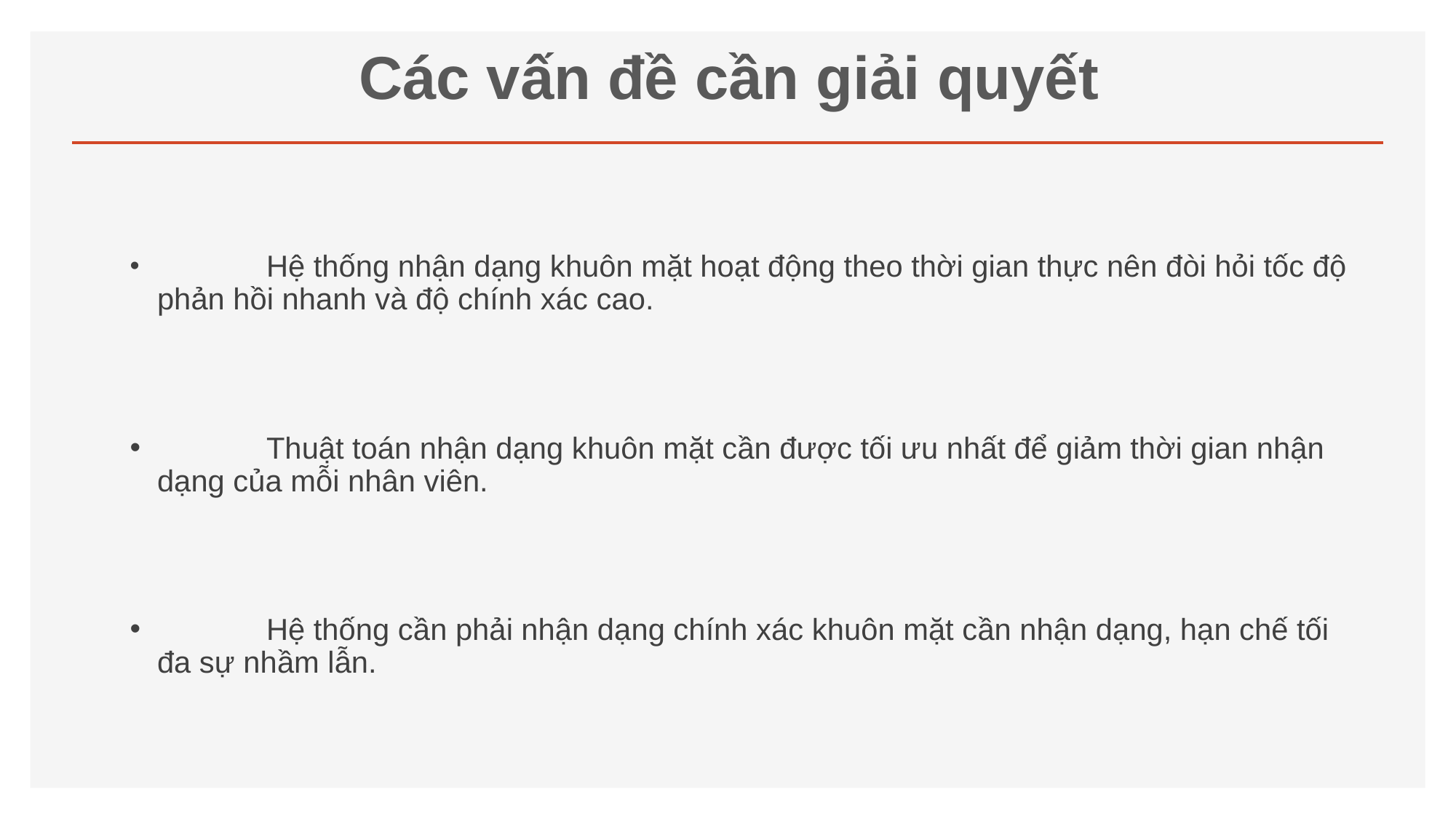

# Các vấn đề cần giải quyết

	Hệ thống nhận dạng khuôn mặt hoạt động theo thời gian thực nên đòi hỏi tốc độ phản hồi nhanh và độ chính xác cao.

	Thuật toán nhận dạng khuôn mặt cần được tối ưu nhất để giảm thời gian nhận dạng của mỗi nhân viên.

	Hệ thống cần phải nhận dạng chính xác khuôn mặt cần nhận dạng, hạn chế tối đa sự nhầm lẫn.